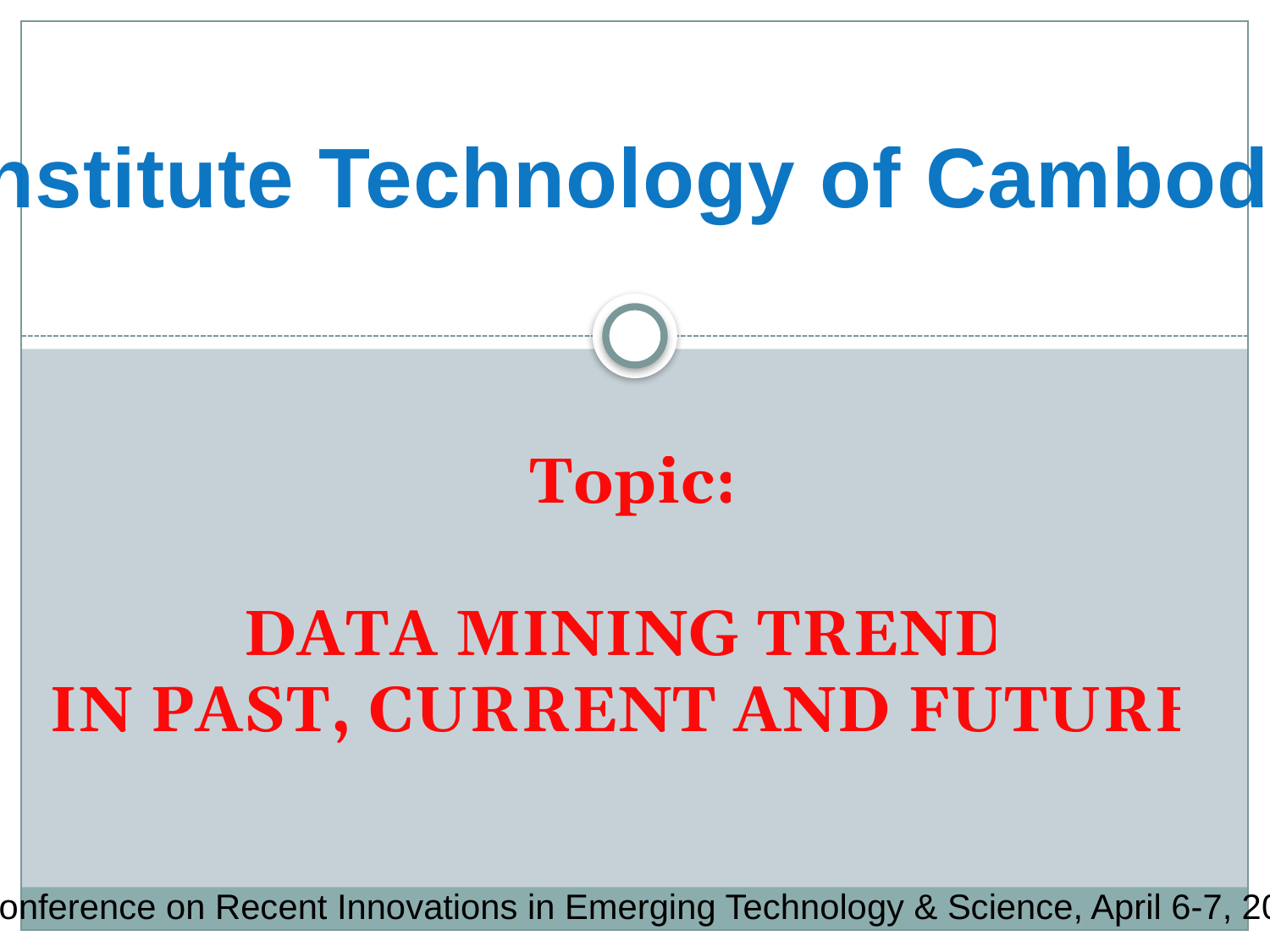

Institute Technology of Cambodia
Topic:

DATA MINING TREND
IN PAST, CURRENT AND FUTURE
Conference on Recent Innovations in Emerging Technology & Science, April 6-7, 2018